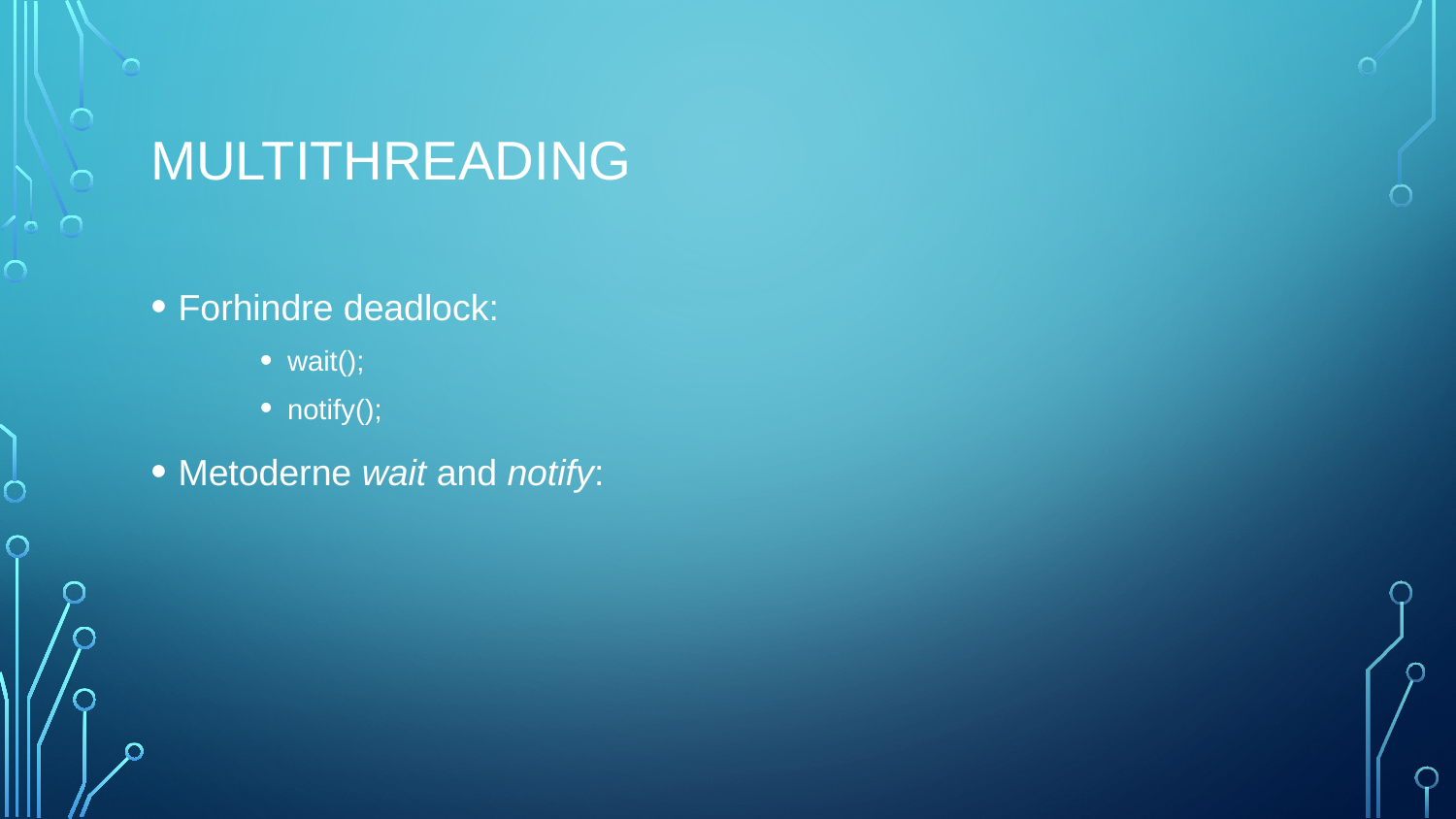

# Multithreading
Forhindre deadlock:
wait();
notify();
Metoderne wait and notify: